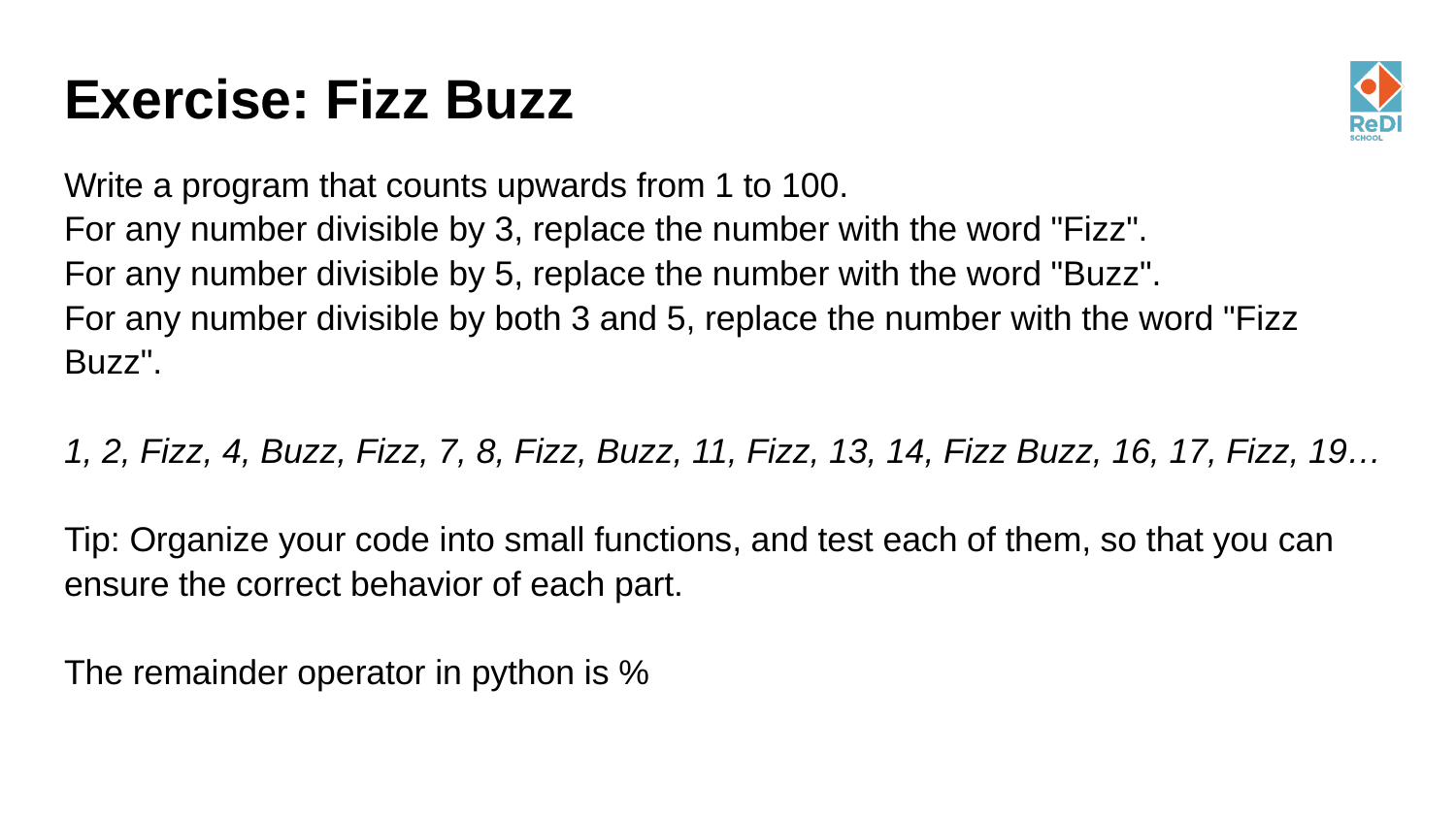

# Exercise: Fizz Buzz
Write a program that counts upwards from 1 to 100.
For any number divisible by 3, replace the number with the word "Fizz".
For any number divisible by 5, replace the number with the word "Buzz".
For any number divisible by both 3 and 5, replace the number with the word "Fizz Buzz".

1, 2, Fizz, 4, Buzz, Fizz, 7, 8, Fizz, Buzz, 11, Fizz, 13, 14, Fizz Buzz, 16, 17, Fizz, 19…

Tip: Organize your code into small functions, and test each of them, so that you can ensure the correct behavior of each part.

The remainder operator in python is %